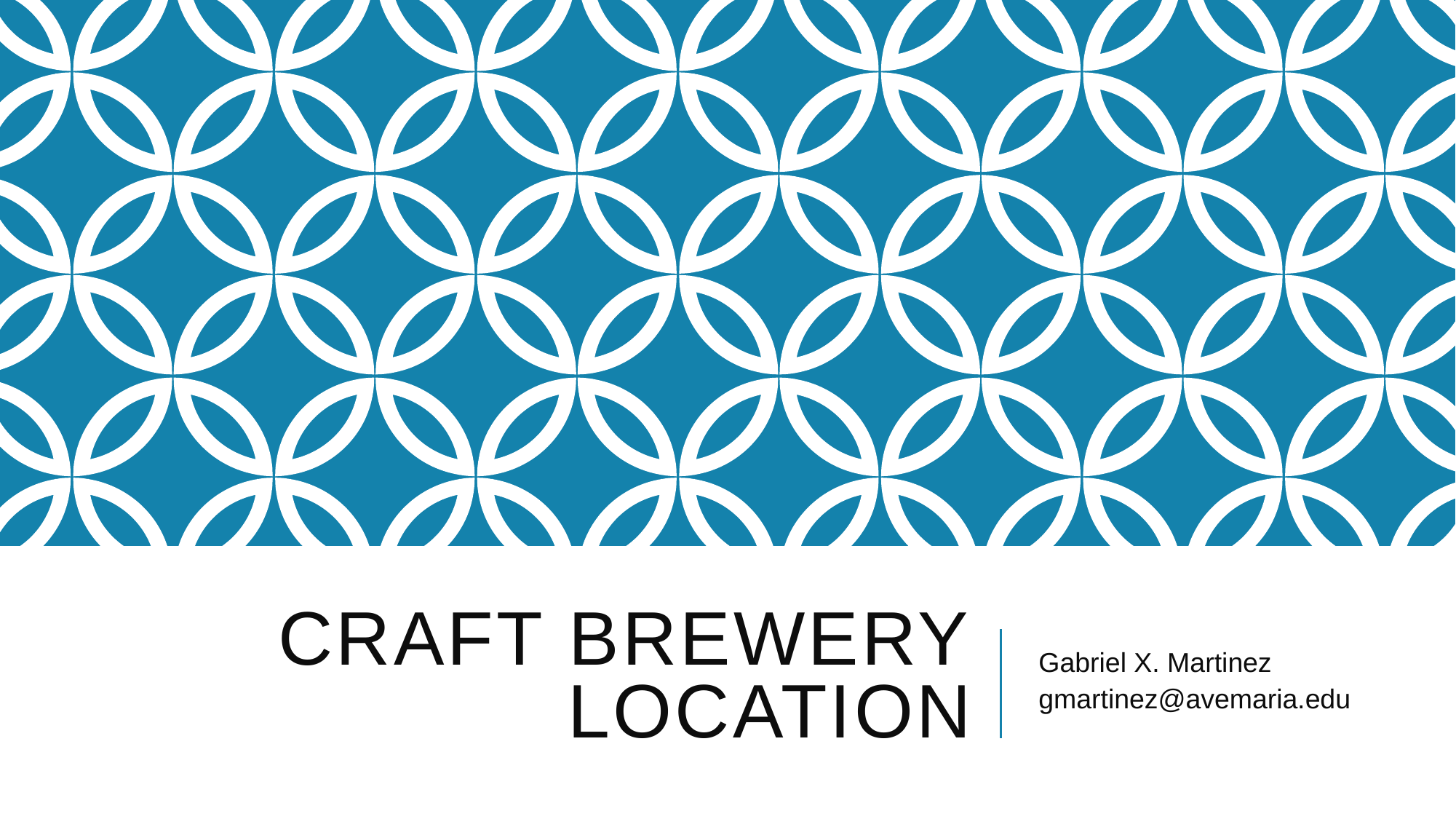

# Craft Brewery Location
Gabriel X. Martinez
gmartinez@avemaria.edu